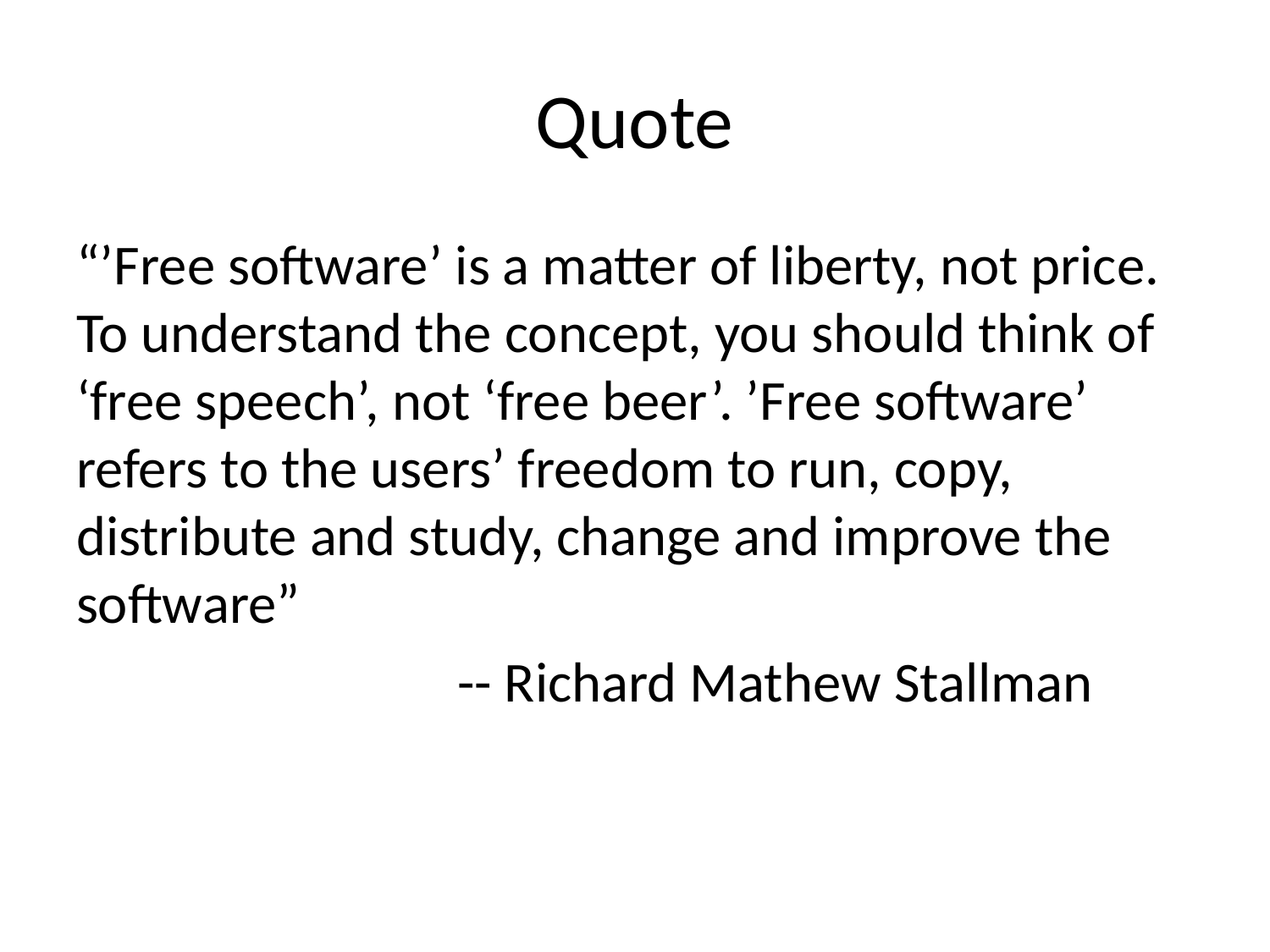

# Quote
“’Free software’ is a matter of liberty, not price. To understand the concept, you should think of ‘free speech’, not ‘free beer’. ’Free software’ refers to the users’ freedom to run, copy, distribute and study, change and improve the software”
			-- Richard Mathew Stallman